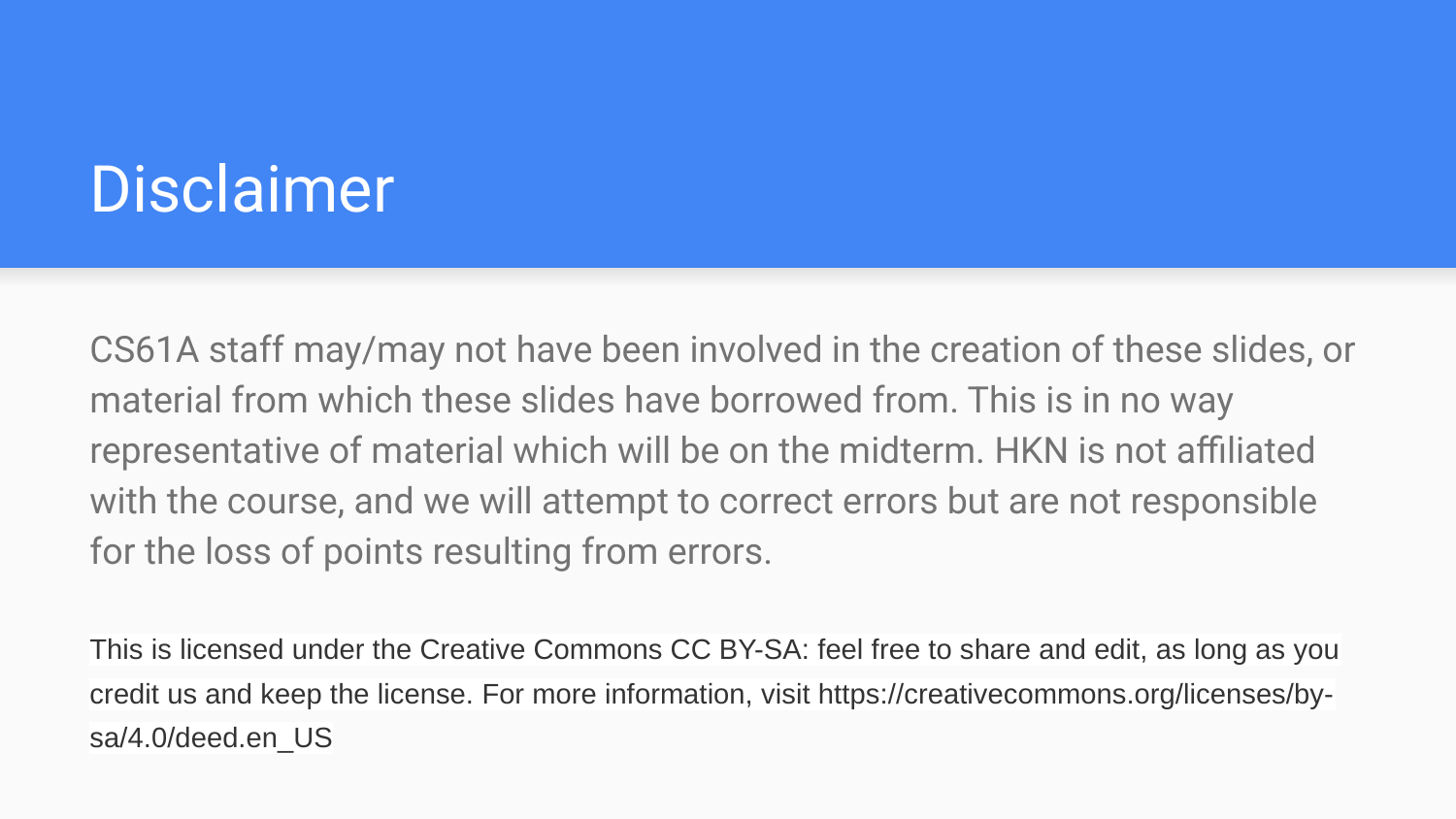

# Disclaimer
CS61A staff may/may not have been involved in the creation of these slides, or material from which these slides have borrowed from. This is in no way representative of material which will be on the midterm. HKN is not affiliated with the course, and we will attempt to correct errors but are not responsible for the loss of points resulting from errors.

This is licensed under the Creative Commons CC BY-SA: feel free to share and edit, as long as you credit us and keep the license. For more information, visit https://creativecommons.org/licenses/by-sa/4.0/deed.en_US